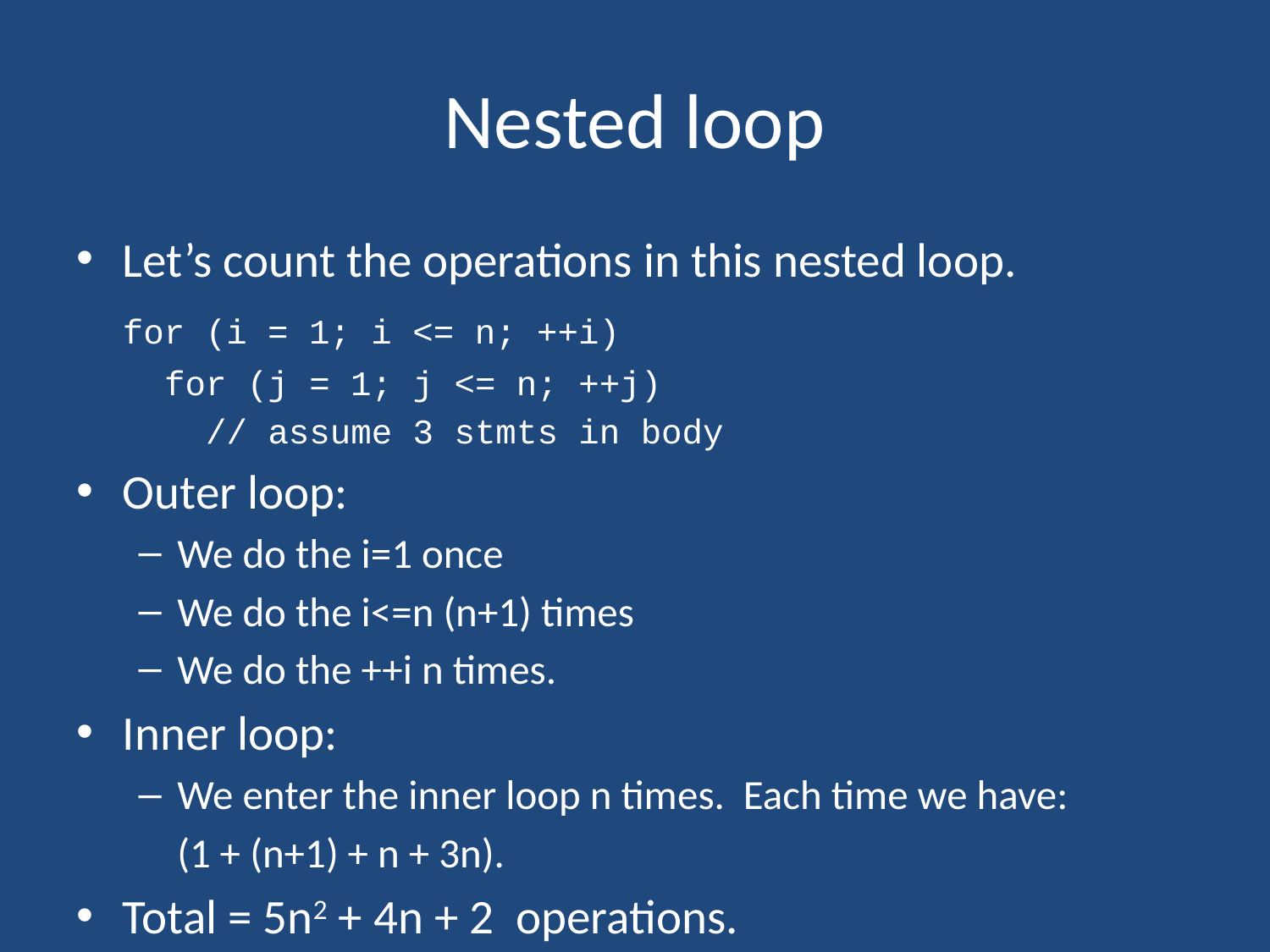

# Nested loop
Let’s count the operations in this nested loop.
	for (i = 1; i <= n; ++i)
	  for (j = 1; j <= n; ++j)
	    // assume 3 stmts in body
Outer loop:
We do the i=1 once
We do the i<=n (n+1) times
We do the ++i n times.
Inner loop:
We enter the inner loop n times.  Each time we have:
	(1 + (n+1) + n + 3n).
Total = 5n2 + 4n + 2  operations.